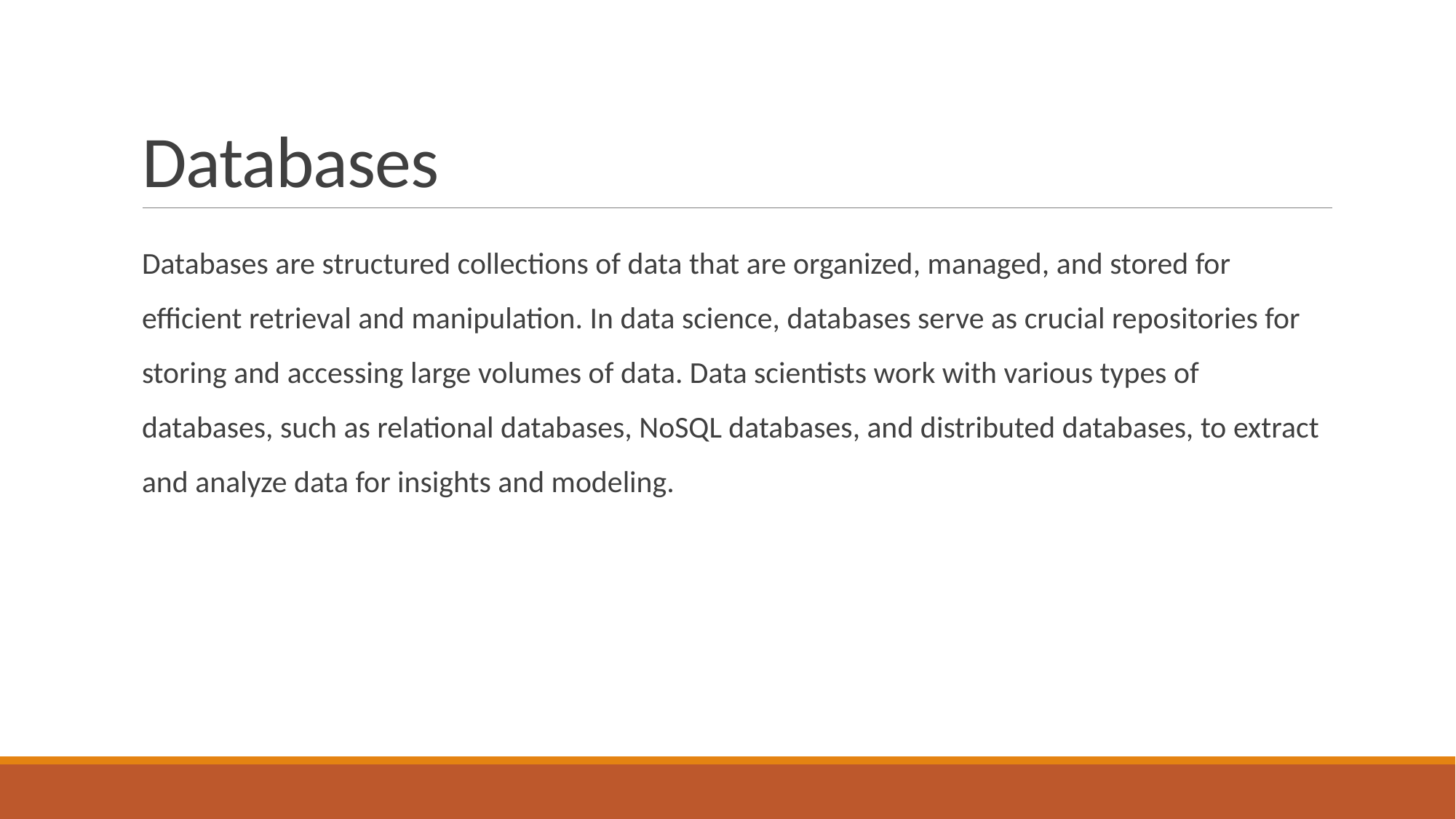

# Databases
Databases are structured collections of data that are organized, managed, and stored for efficient retrieval and manipulation. In data science, databases serve as crucial repositories for storing and accessing large volumes of data. Data scientists work with various types of databases, such as relational databases, NoSQL databases, and distributed databases, to extract and analyze data for insights and modeling.